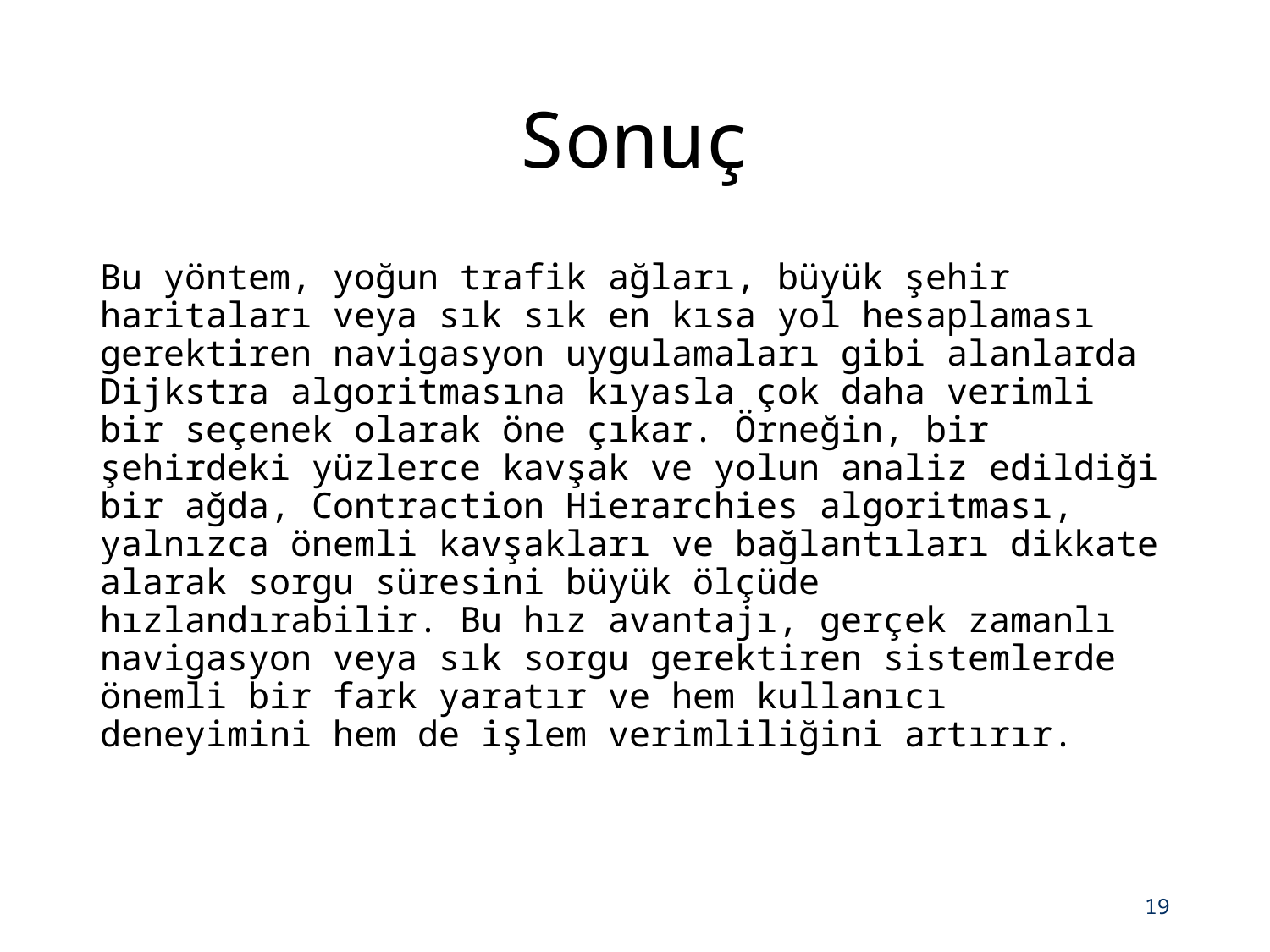

# Sonuç
Bu yöntem, yoğun trafik ağları, büyük şehir haritaları veya sık sık en kısa yol hesaplaması gerektiren navigasyon uygulamaları gibi alanlarda Dijkstra algoritmasına kıyasla çok daha verimli bir seçenek olarak öne çıkar. Örneğin, bir şehirdeki yüzlerce kavşak ve yolun analiz edildiği bir ağda, Contraction Hierarchies algoritması, yalnızca önemli kavşakları ve bağlantıları dikkate alarak sorgu süresini büyük ölçüde hızlandırabilir. Bu hız avantajı, gerçek zamanlı navigasyon veya sık sorgu gerektiren sistemlerde önemli bir fark yaratır ve hem kullanıcı deneyimini hem de işlem verimliliğini artırır.

19